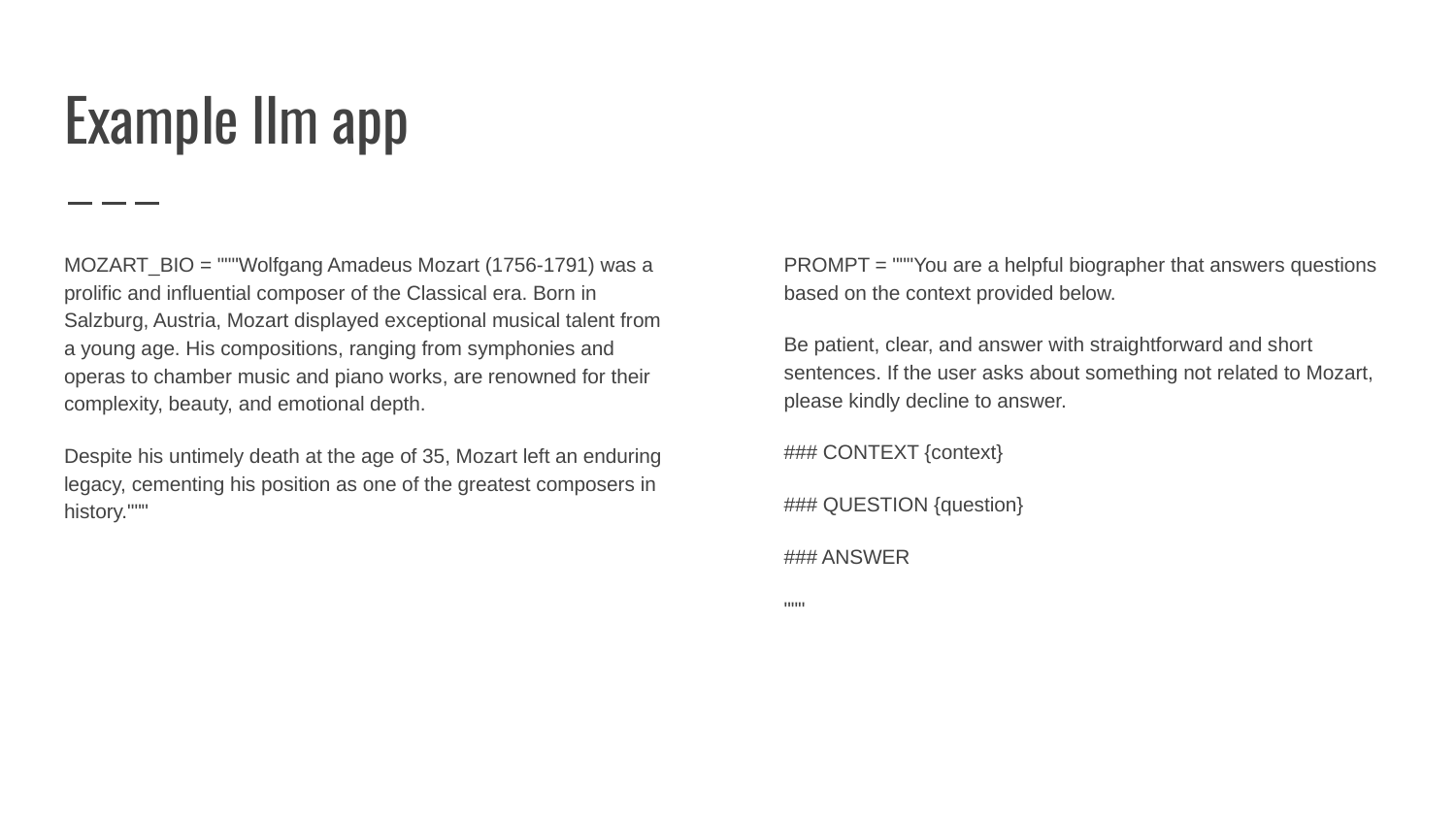

# Example llm app
MOZART_BIO = """Wolfgang Amadeus Mozart (1756-1791) was a prolific and influential composer of the Classical era. Born in Salzburg, Austria, Mozart displayed exceptional musical talent from a young age. His compositions, ranging from symphonies and operas to chamber music and piano works, are renowned for their complexity, beauty, and emotional depth.
Despite his untimely death at the age of 35, Mozart left an enduring legacy, cementing his position as one of the greatest composers in history."""
PROMPT = """You are a helpful biographer that answers questions based on the context provided below.
Be patient, clear, and answer with straightforward and short sentences. If the user asks about something not related to Mozart, please kindly decline to answer.
### CONTEXT {context}
### QUESTION {question}
### ANSWER
"""